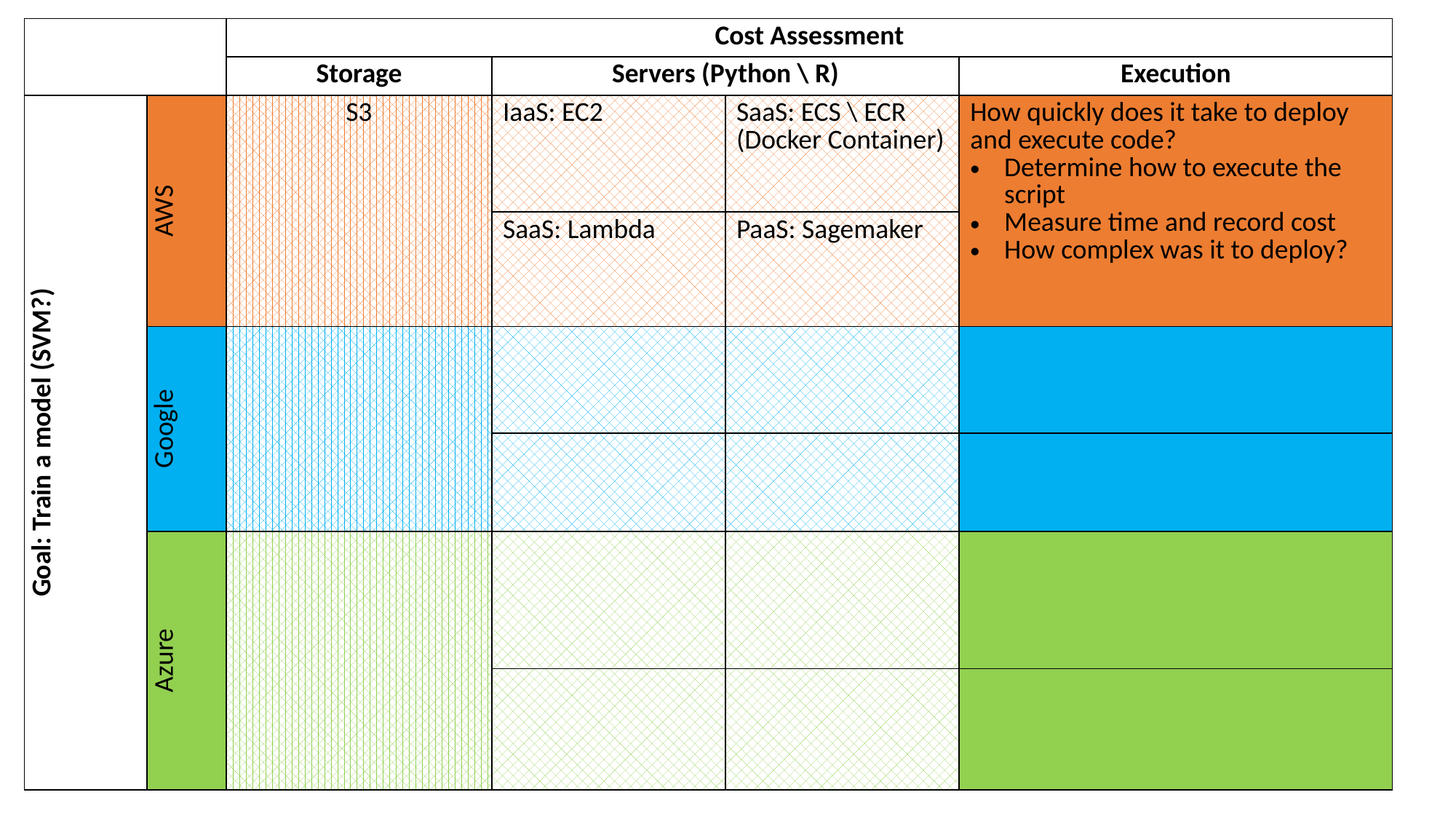

|  |  | Cost Assessment |  |  |  |
| --- | --- | --- | --- | --- | --- |
|  |  | Storage | Servers (Python \ R) |  | Execution |
| Goal: Train a model (SVM?) | AWS | S3 | IaaS: EC2 | SaaS: ECS \ ECR (Docker Container) | How quickly does it take to deploy and execute code? Determine how to execute the script Measure time and record cost How complex was it to deploy? |
|  |  |  | SaaS: Lambda | PaaS: Sagemaker |  |
|  | Google |  |  |  |  |
|  |  |  |  |  |  |
|  | Azure |  |  |  |  |
|  |  |  |  |  |  |